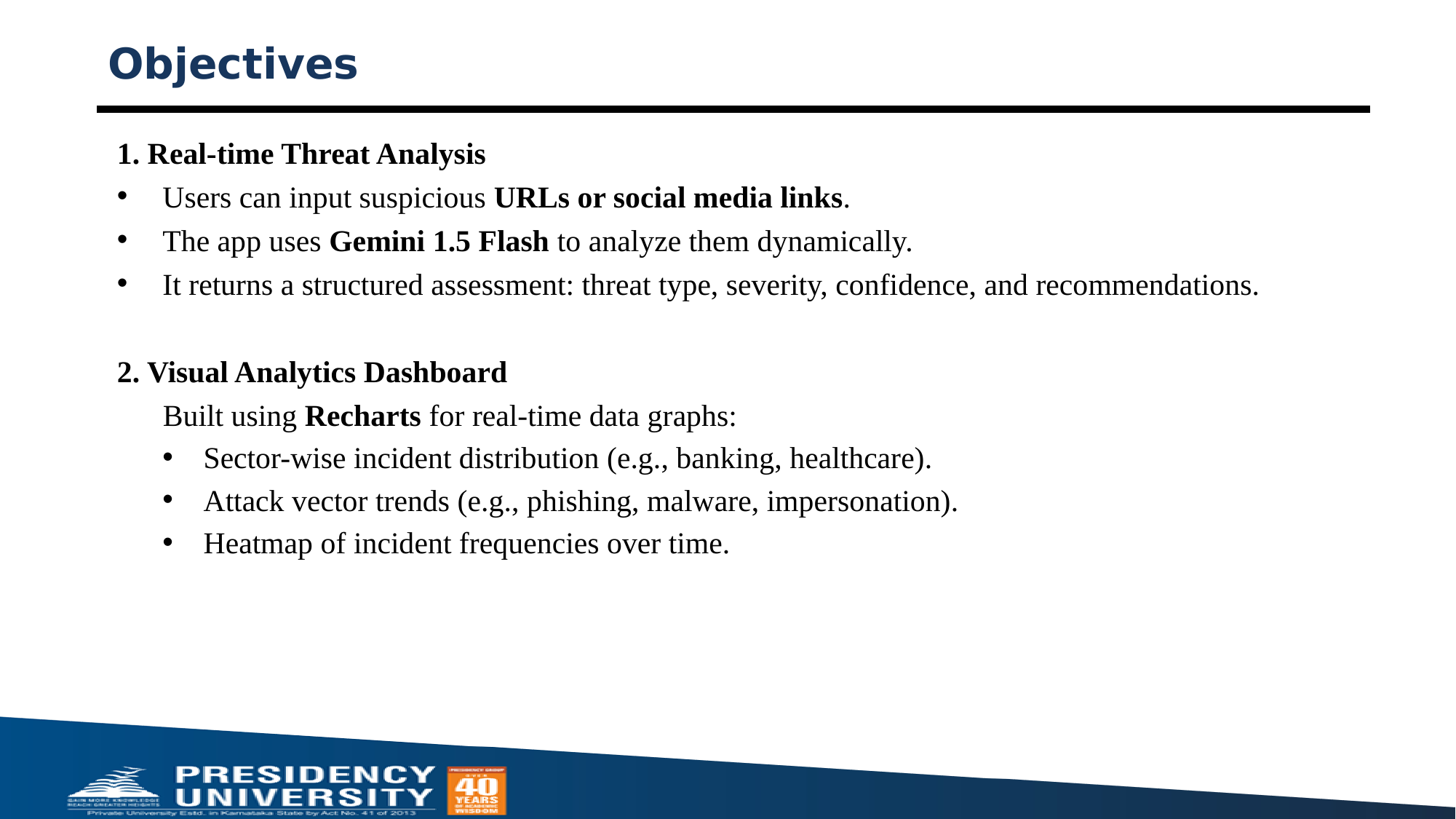

# Objectives
1. Real-time Threat Analysis
Users can input suspicious URLs or social media links.
The app uses Gemini 1.5 Flash to analyze them dynamically.
It returns a structured assessment: threat type, severity, confidence, and recommendations.

2. Visual Analytics Dashboard
      Built using Recharts for real-time data graphs:
Sector-wise incident distribution (e.g., banking, healthcare).
Attack vector trends (e.g., phishing, malware, impersonation).
Heatmap of incident frequencies over time.